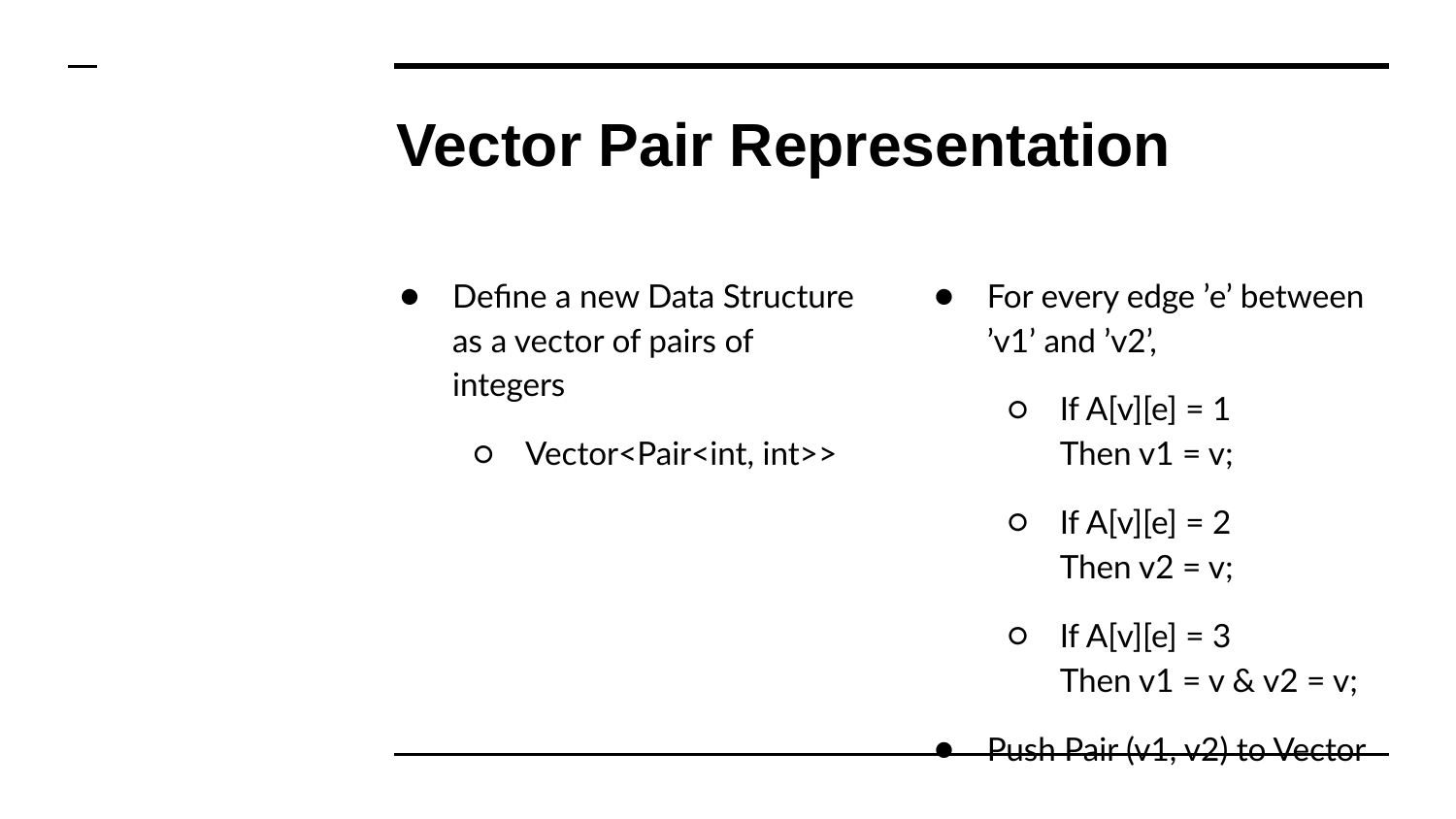

# Vector Pair Representation
Define a new Data Structure as a vector of pairs of integers
Vector<Pair<int, int>>
For every edge ’e’ between ’v1’ and ’v2’,
If A[v][e] = 1
Then v1 = v;
If A[v][e] = 2
Then v2 = v;
If A[v][e] = 3
Then v1 = v & v2 = v;
Push Pair (v1, v2) to Vector